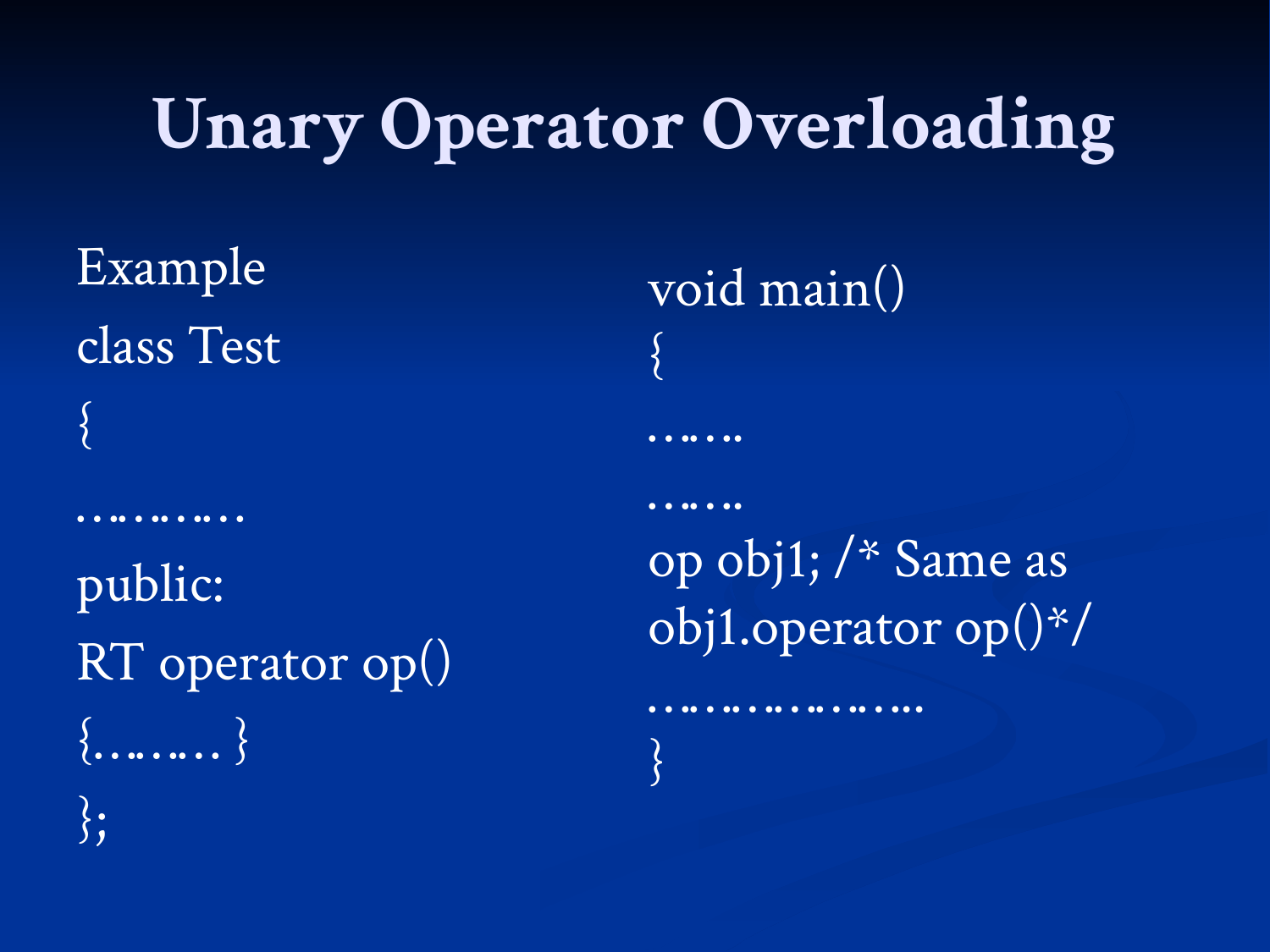

# Unary Operator Overloading
Example
class Test
{
…………
public:
RT operator op()
{……… }
};
void main()
{
…….
…….
op obj1; /* Same as obj1.operator op()*/
………………..
}